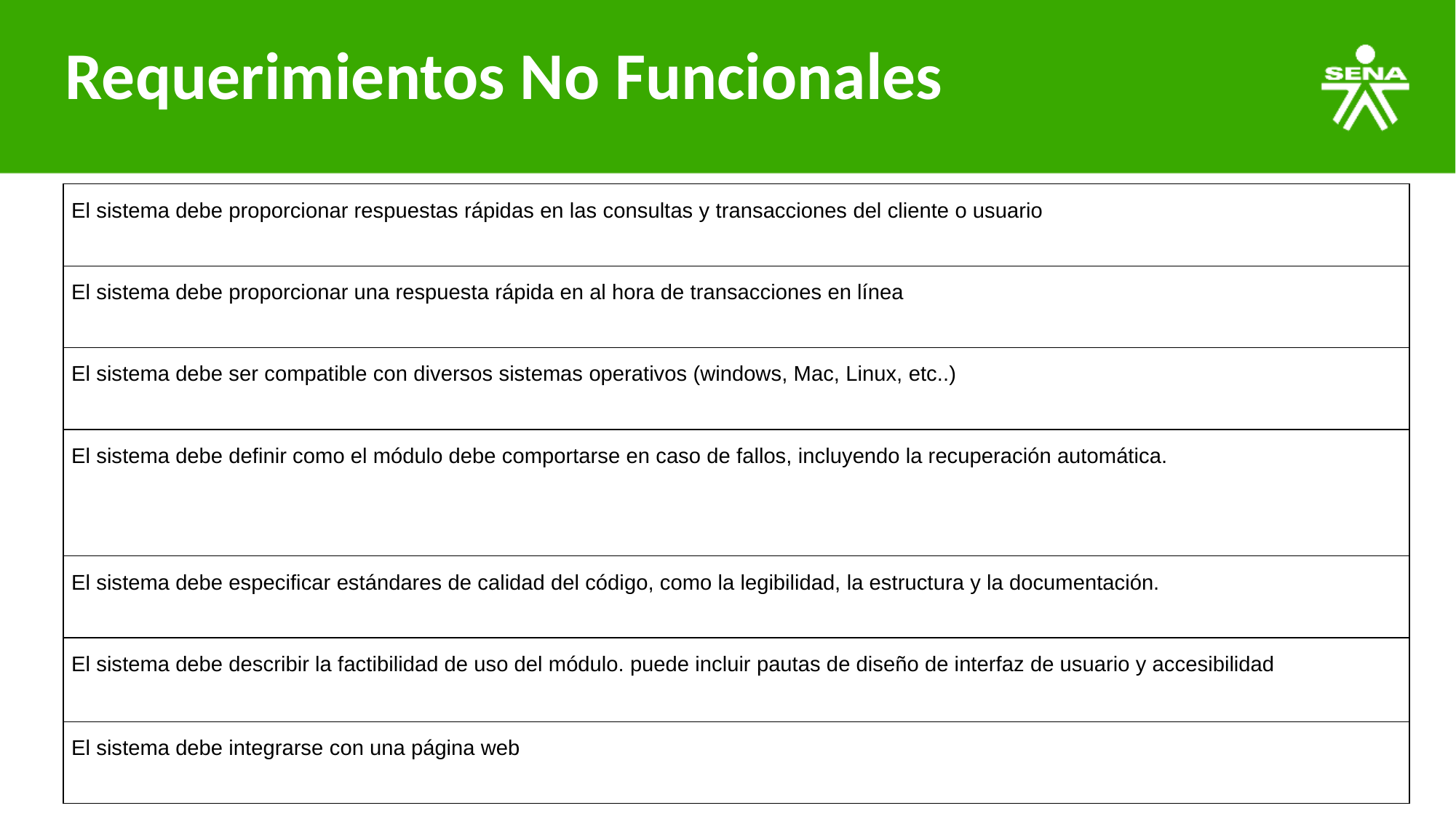

# Requerimientos No Funcionales
| El sistema debe proporcionar respuestas rápidas en las consultas y transacciones del cliente o usuario |
| --- |
| El sistema debe proporcionar una respuesta rápida en al hora de transacciones en línea |
| El sistema debe ser compatible con diversos sistemas operativos (windows, Mac, Linux, etc..) |
| El sistema debe definir como el módulo debe comportarse en caso de fallos, incluyendo la recuperación automática. |
| El sistema debe especificar estándares de calidad del código, como la legibilidad, la estructura y la documentación. |
| El sistema debe describir la factibilidad de uso del módulo. puede incluir pautas de diseño de interfaz de usuario y accesibilidad |
| El sistema debe integrarse con una página web |